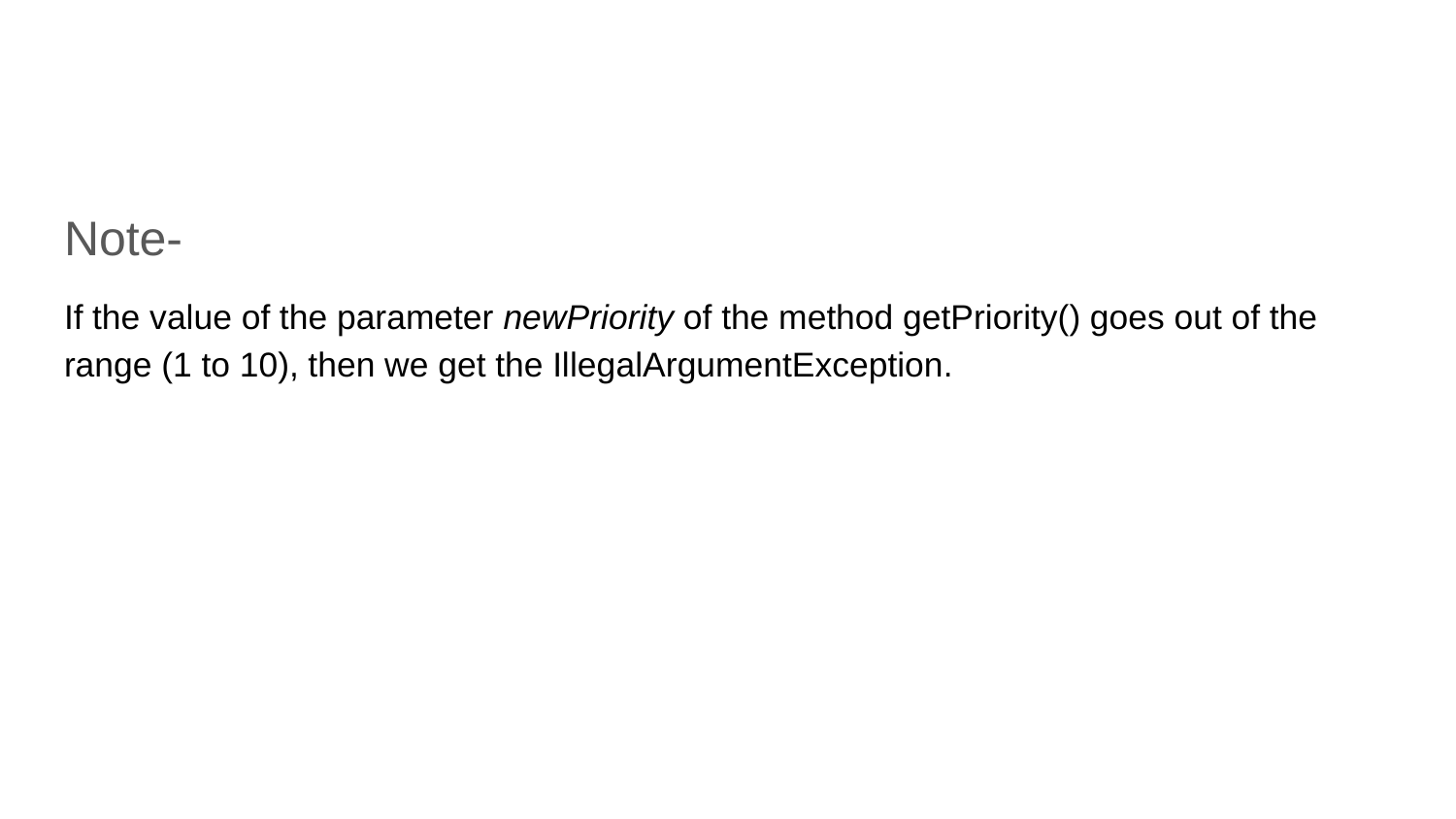

#
Note-
If the value of the parameter newPriority of the method getPriority() goes out of the range (1 to 10), then we get the IllegalArgumentException.